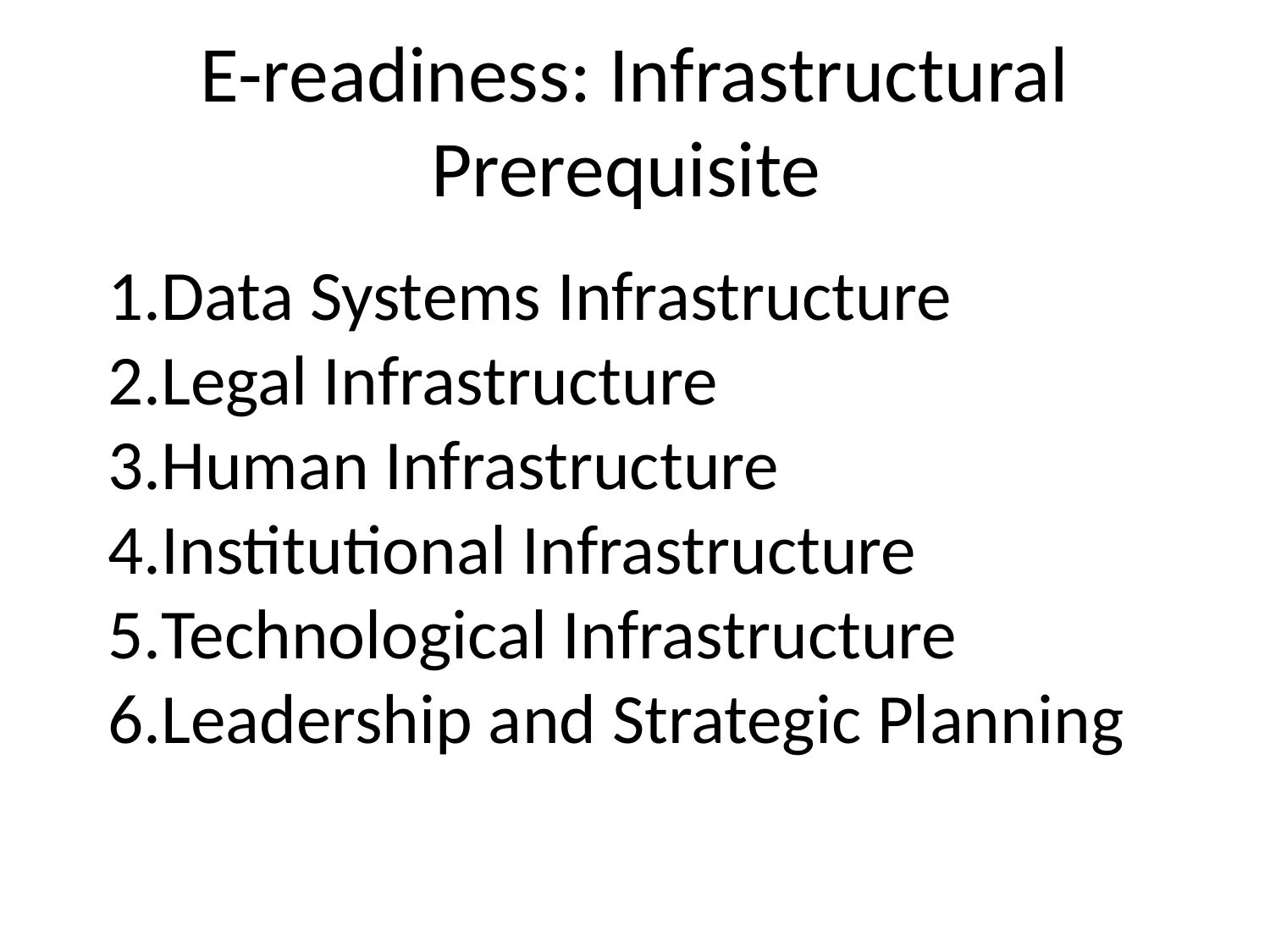

# E-readiness: Infrastructural Prerequisite
Data Systems Infrastructure
Legal Infrastructure
Human Infrastructure
Institutional Infrastructure
Technological Infrastructure
Leadership and Strategic Planning